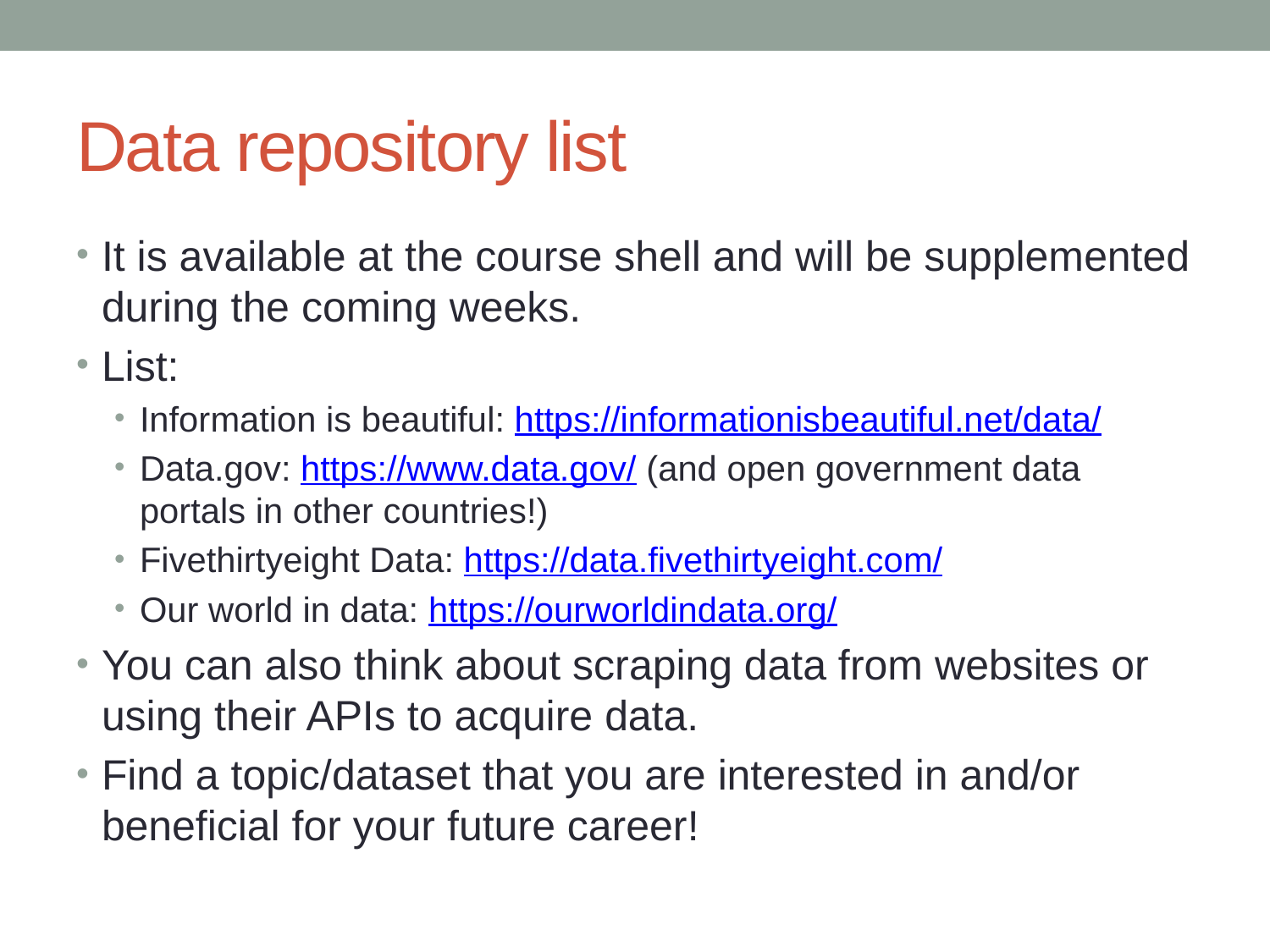

# Data repository list
It is available at the course shell and will be supplemented during the coming weeks.
List:
Information is beautiful: https://informationisbeautiful.net/data/
Data.gov: https://www.data.gov/ (and open government data portals in other countries!)
Fivethirtyeight Data: https://data.fivethirtyeight.com/
Our world in data: https://ourworldindata.org/
You can also think about scraping data from websites or using their APIs to acquire data.
Find a topic/dataset that you are interested in and/or beneficial for your future career!